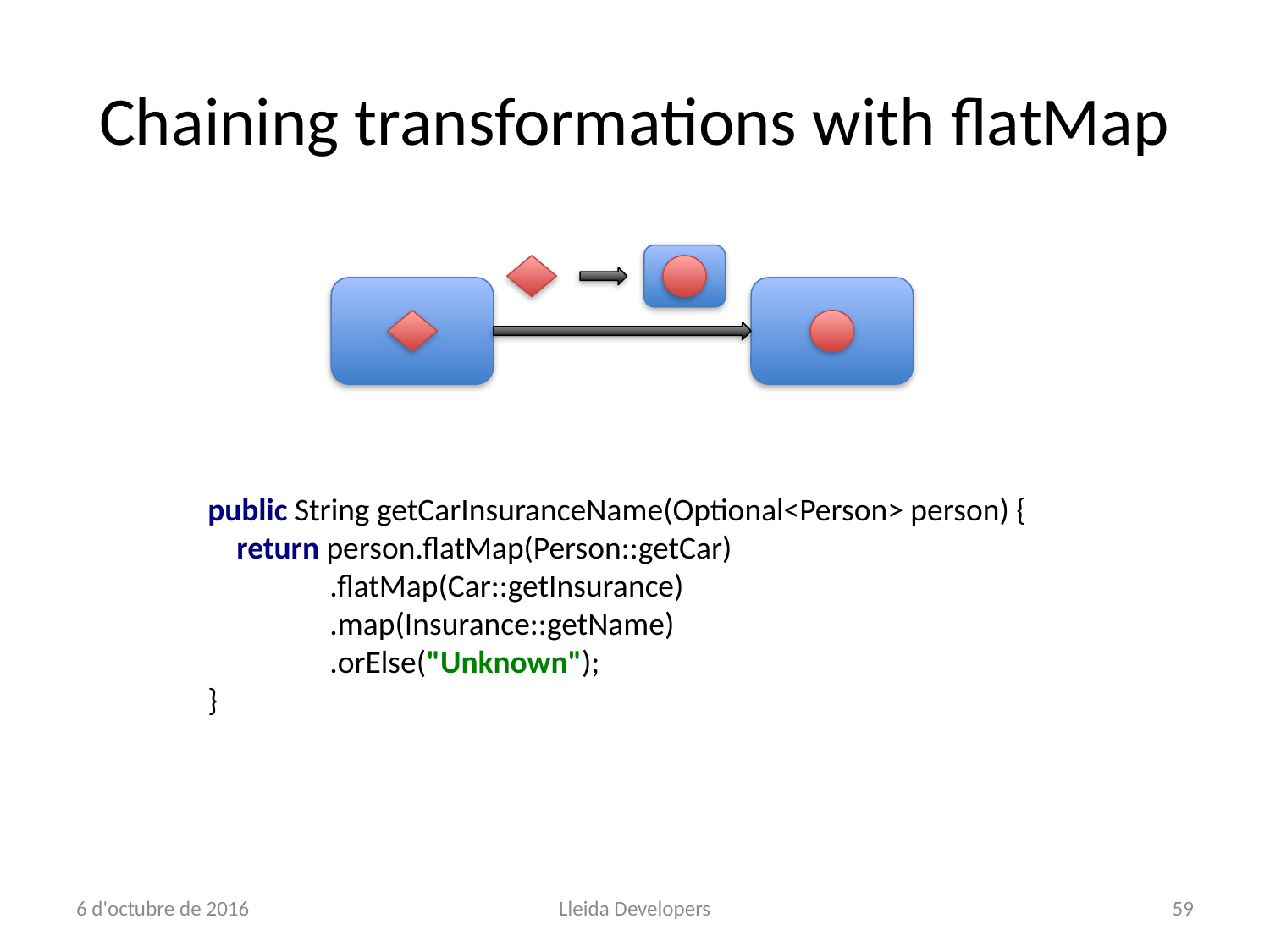

# Chaining transformations with flatMap

public String getCarInsuranceName(Optional<Person> person) {
    return person.flatMap(Person::getCar)
                 .flatMap(Car::getInsurance)
                 .map(Insurance::getName)
                 .orElse("Unknown");
}
6 d'octubre de 2016
Lleida Developers
59